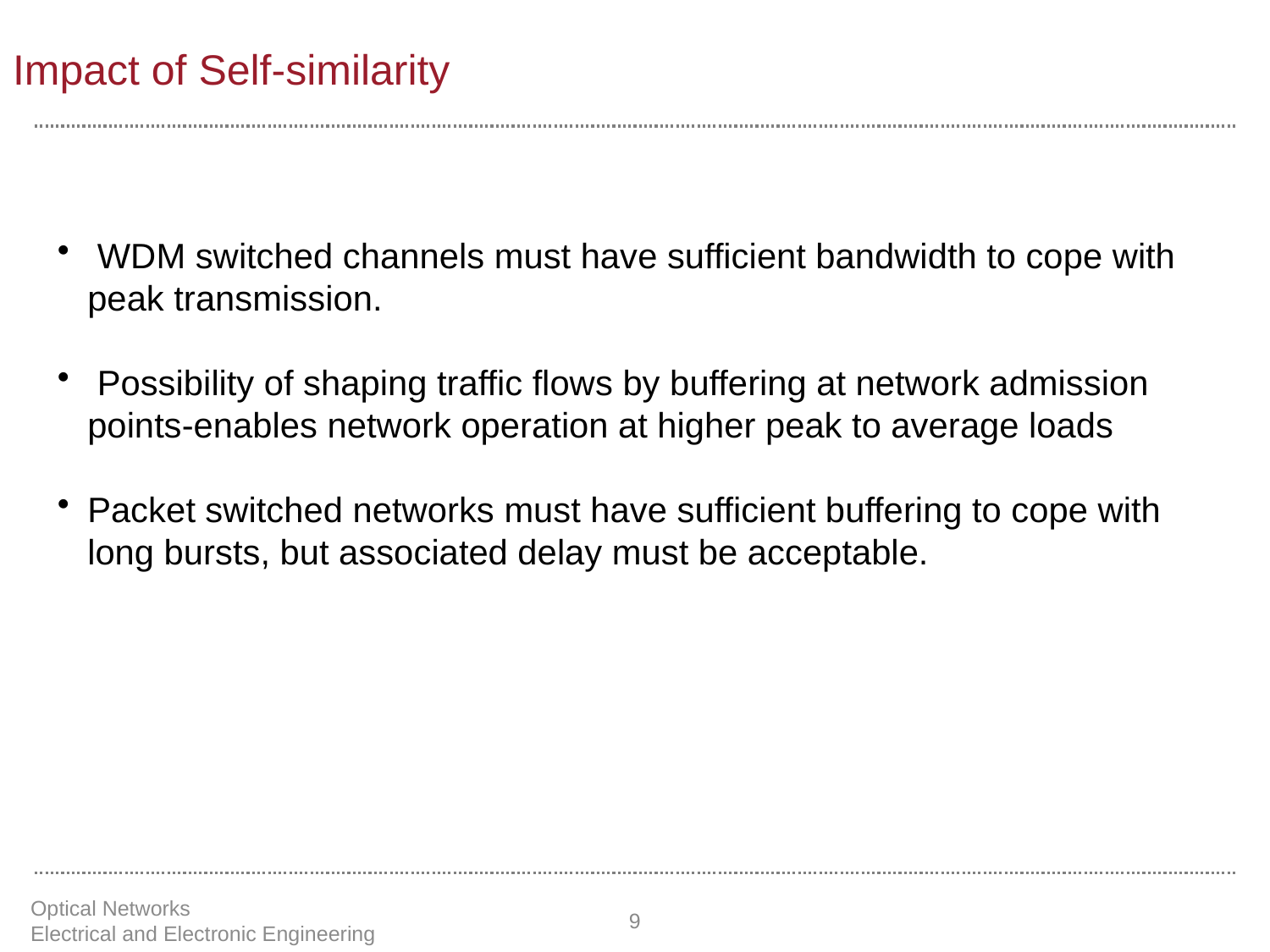

Impact of Self-similarity
 WDM switched channels must have sufficient bandwidth to cope with peak transmission.

 Possibility of shaping traffic flows by buffering at network admission points-enables network operation at higher peak to average loads

Packet switched networks must have sufficient buffering to cope with long bursts, but associated delay must be acceptable.

Optical Networks                                                 Electrical and Electronic Engineering
9